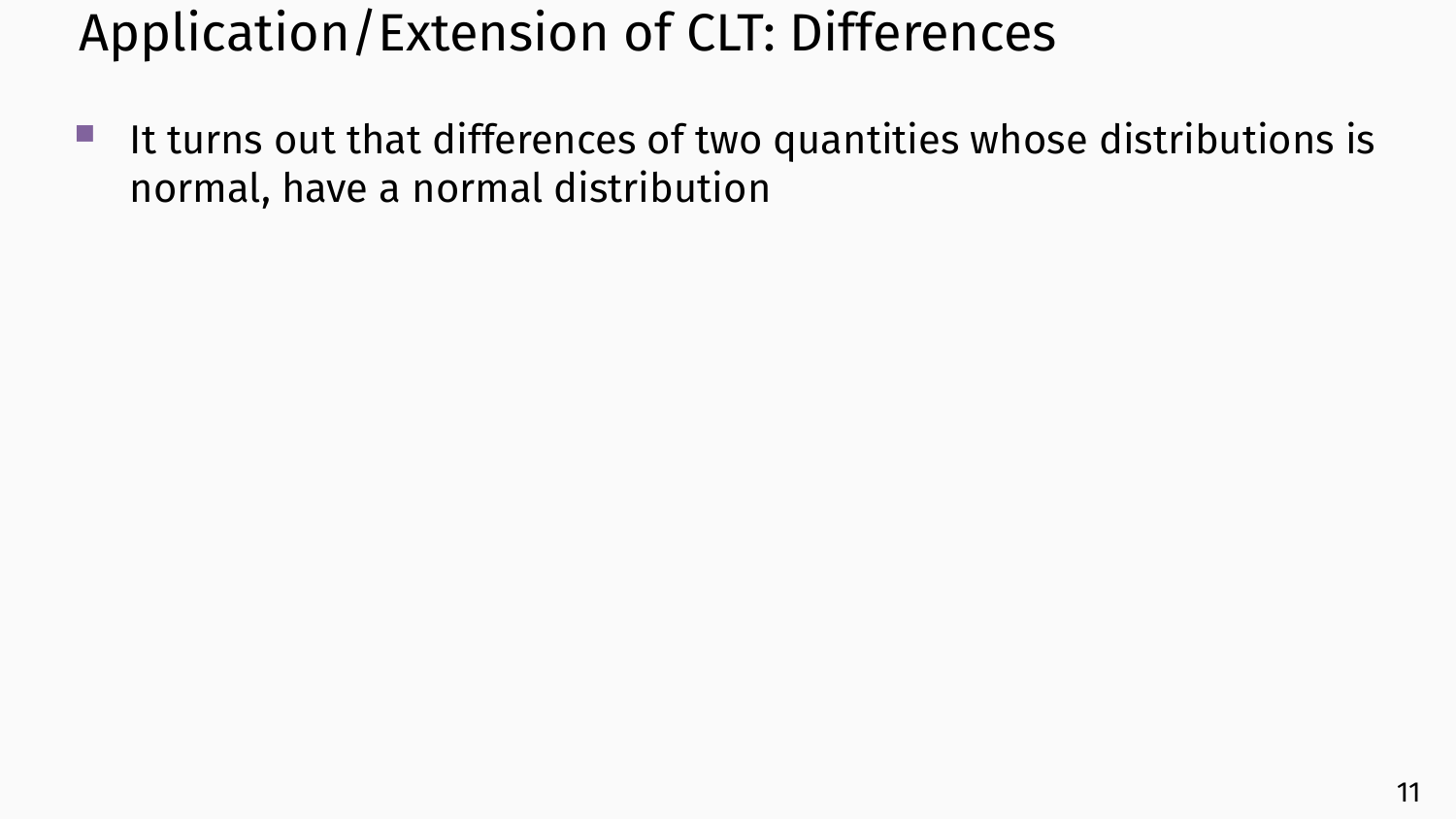

# Application/Extension of CLT: Differences
It turns out that differences of two quantities whose distributions is normal, have a normal distribution

11